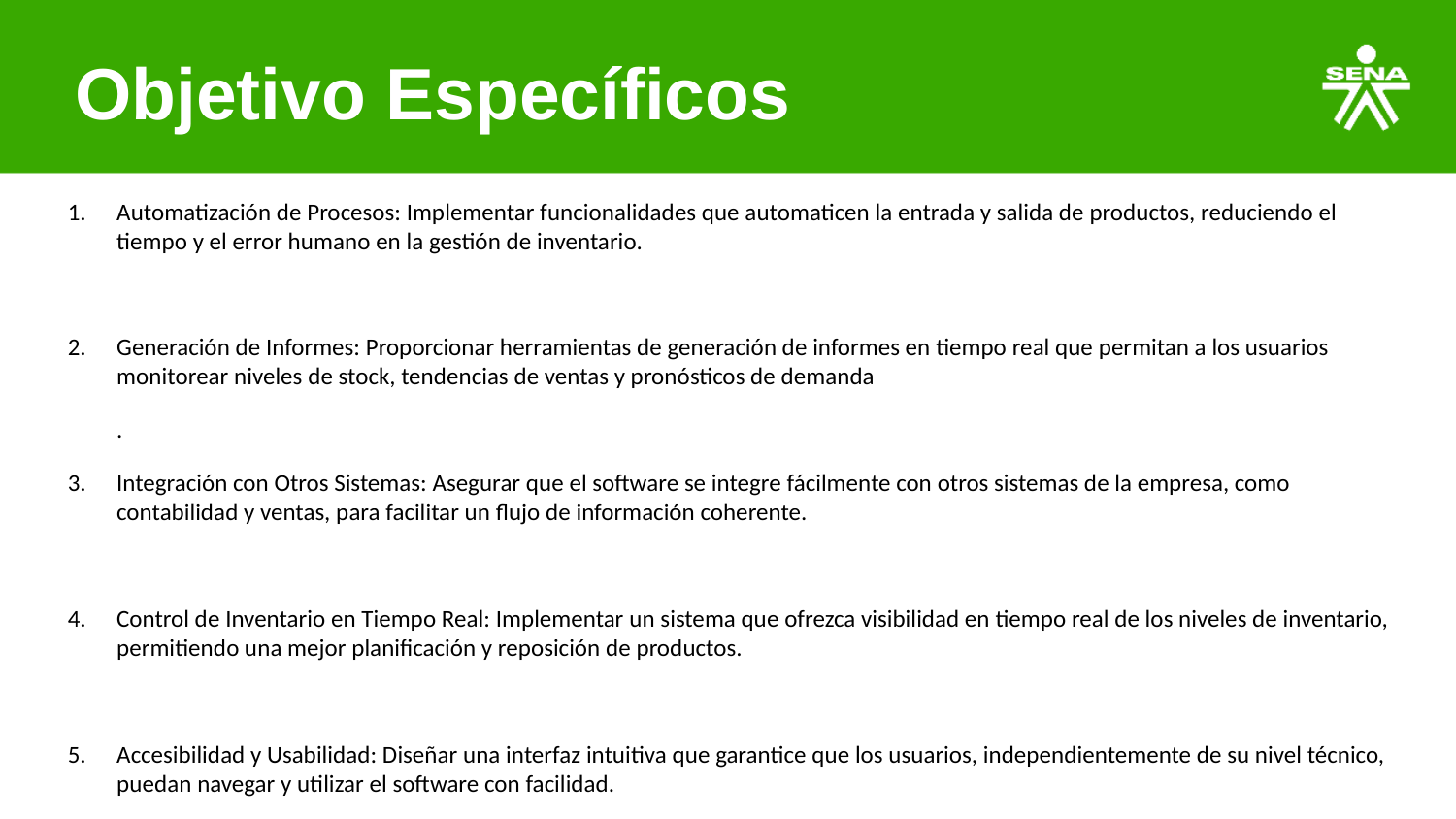

Objetivo Específicos
Automatización de Procesos: Implementar funcionalidades que automaticen la entrada y salida de productos, reduciendo el tiempo y el error humano en la gestión de inventario.

Generación de Informes: Proporcionar herramientas de generación de informes en tiempo real que permitan a los usuarios monitorear niveles de stock, tendencias de ventas y pronósticos de demanda
.
Integración con Otros Sistemas: Asegurar que el software se integre fácilmente con otros sistemas de la empresa, como contabilidad y ventas, para facilitar un flujo de información coherente.

Control de Inventario en Tiempo Real: Implementar un sistema que ofrezca visibilidad en tiempo real de los niveles de inventario, permitiendo una mejor planificación y reposición de productos.

Accesibilidad y Usabilidad: Diseñar una interfaz intuitiva que garantice que los usuarios, independientemente de su nivel técnico, puedan navegar y utilizar el software con facilidad.